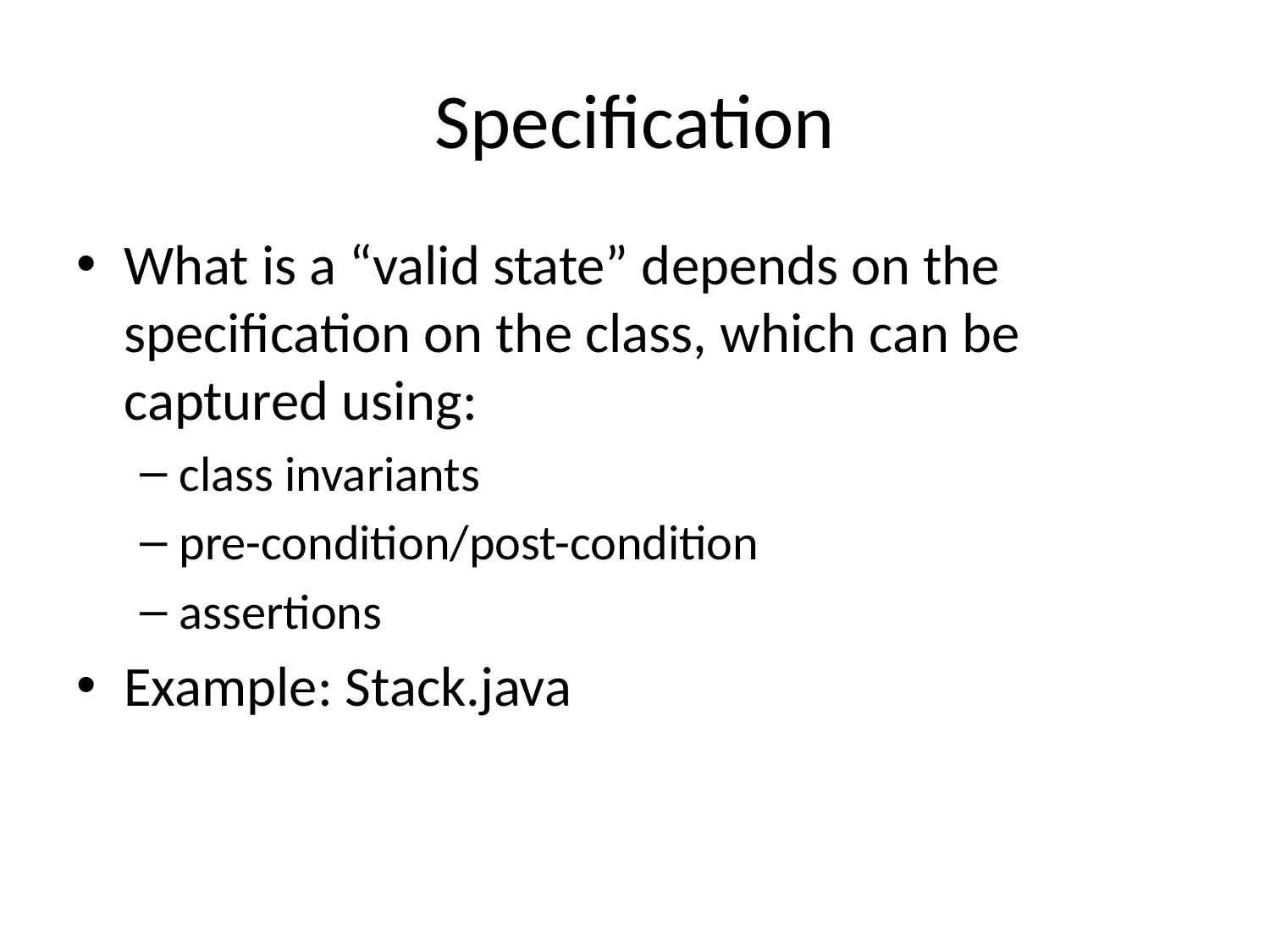

# Specification
What is a “valid state” depends on the specification on the class, which can be captured using:
class invariants
pre-condition/post-condition
assertions
Example: Stack.java